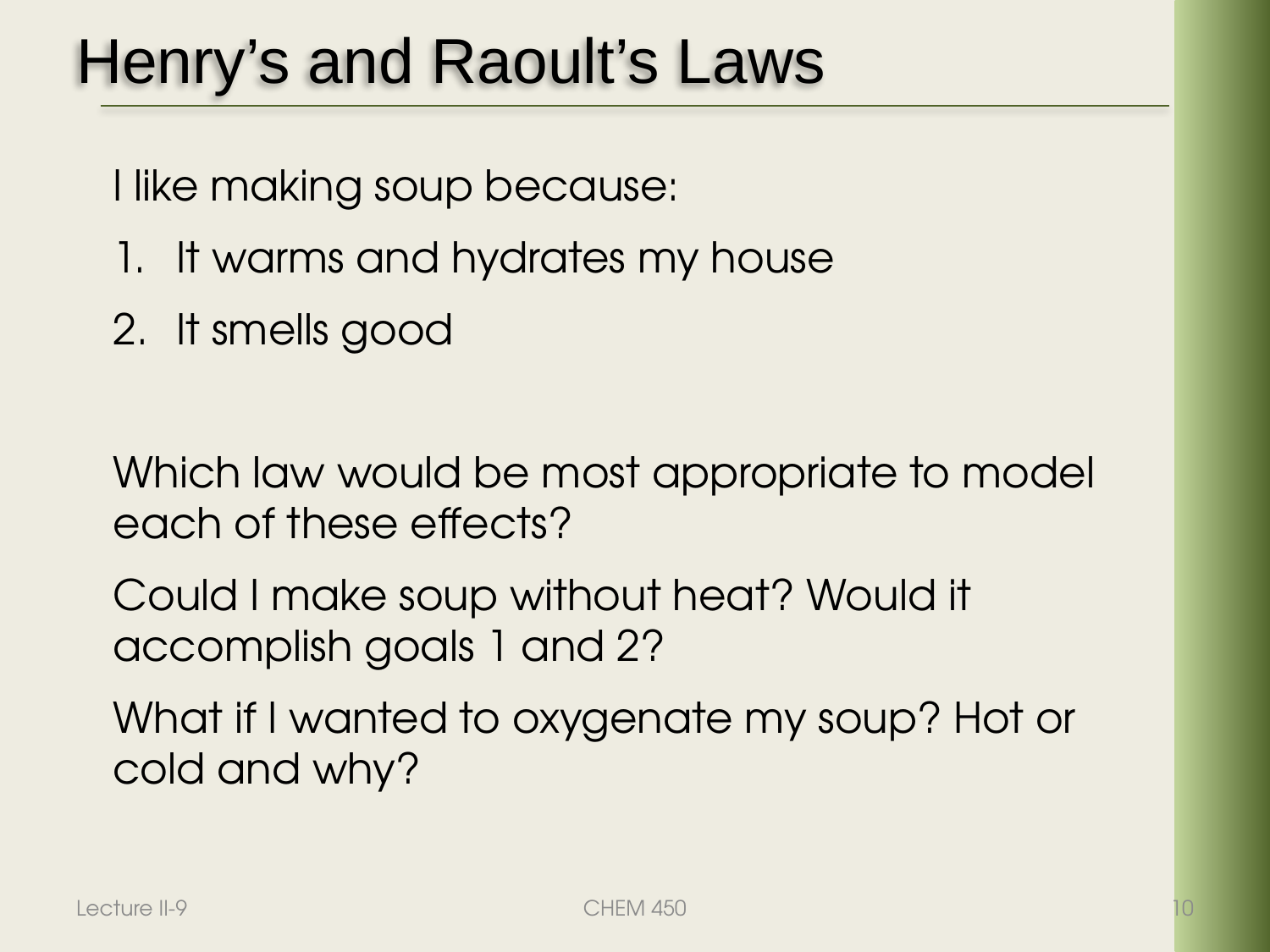

# Henry’s and Raoult’s Laws
I like making soup because:
It warms and hydrates my house
It smells good

Which law would be most appropriate to model each of these effects?
Could I make soup without heat? Would it accomplish goals 1 and 2?
What if I wanted to oxygenate my soup? Hot or cold and why?
Lecture II-9
CHEM 450
10